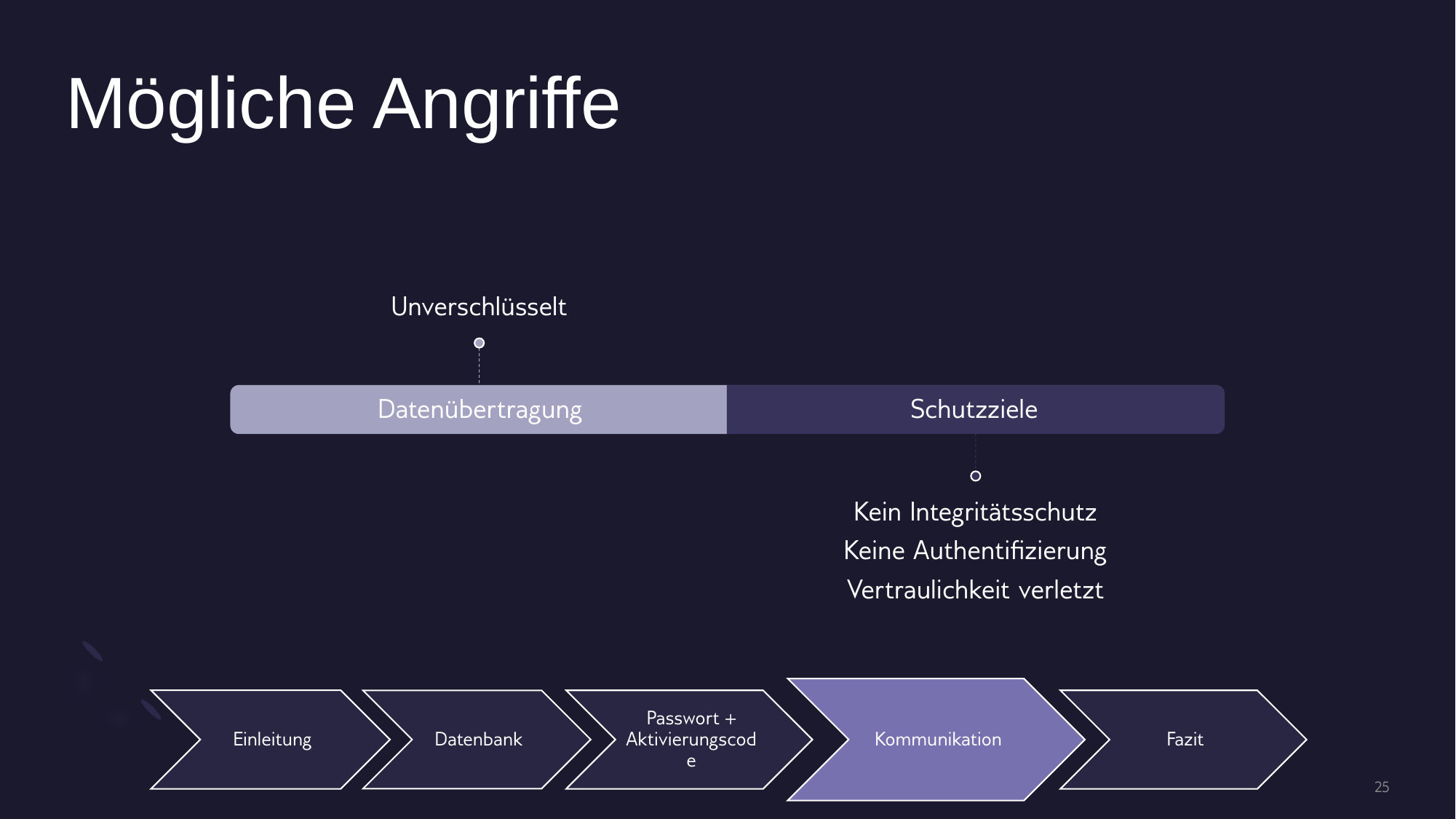

# Mögliche Angriffe
Datenübertragung
Unverschlüsselt
Schutzziele
Kein Integritätsschutz
Keine Authentifizierung
Vertraulichkeit verletzt
Einleitung
Datenbank
Passwort + Aktivierungscode
Kommunikation
Fazit
25